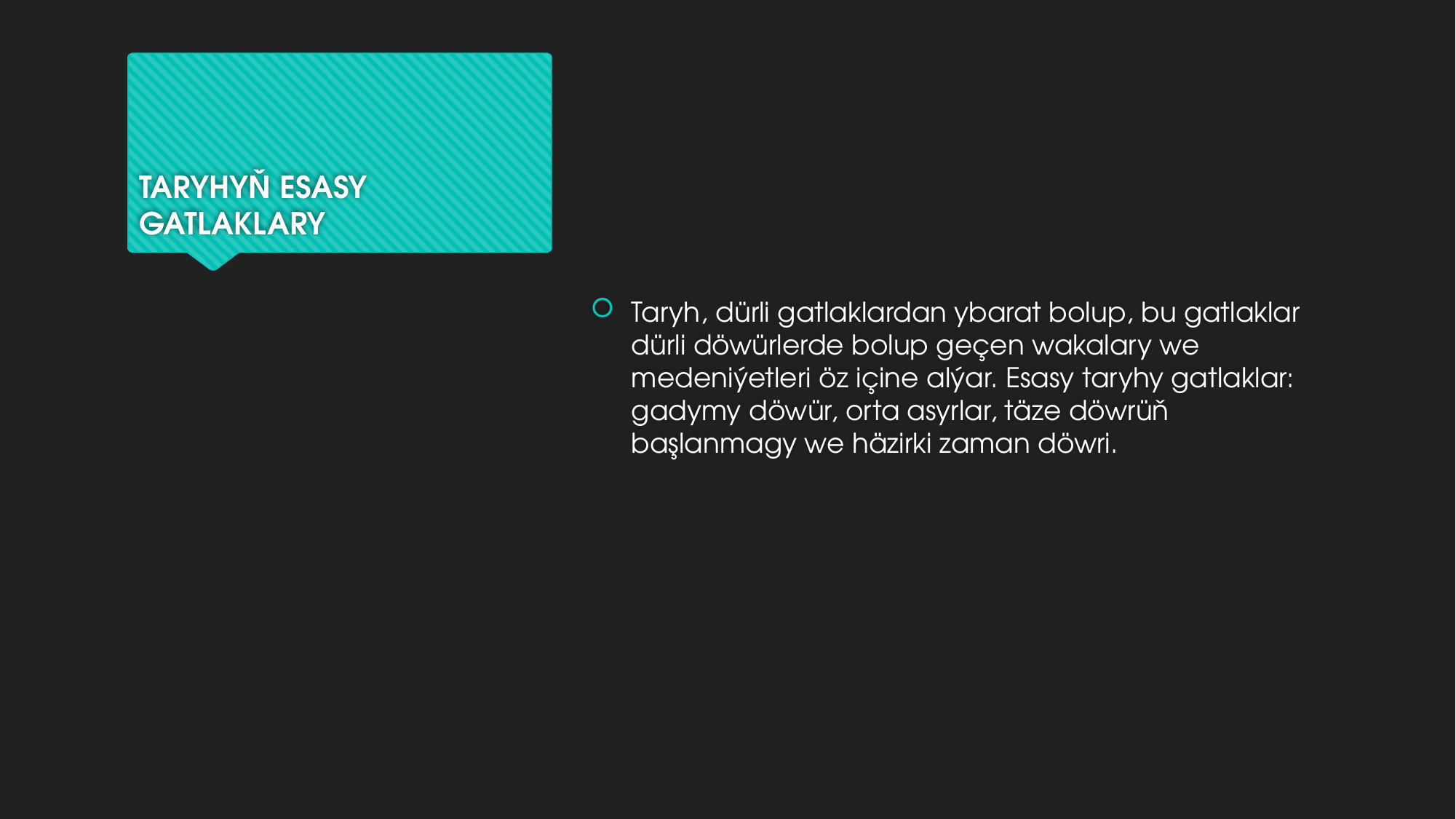

# TARYHYŇ ESASY GATLAKLARY
Taryh, dürli gatlaklardan ybarat bolup, bu gatlaklar dürli döwürlerde bolup geçen wakalary we medeniýetleri öz içine alýar. Esasy taryhy gatlaklar: gadymy döwür, orta asyrlar, täze döwrüň başlanmagy we häzirki zaman döwri.